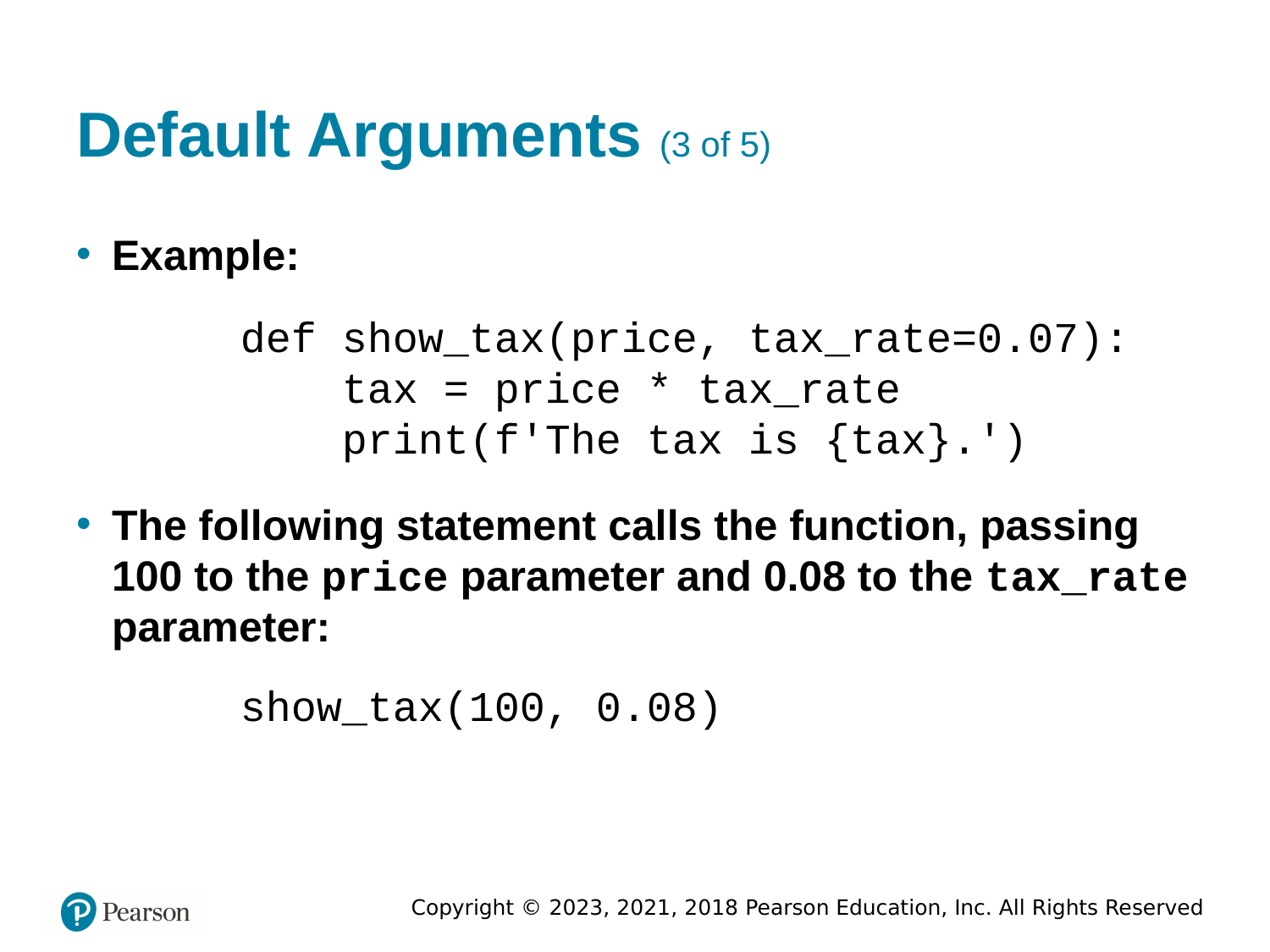

# Default Arguments (3 of 5)
Example:
def show_tax(price, tax_rate=0.07):
    tax = price * tax_rate
    print(f'The tax is {tax}.')
The following statement calls the function, passing 100 to the price parameter and 0.08 to the tax_rate parameter:
show_tax(100, 0.08)